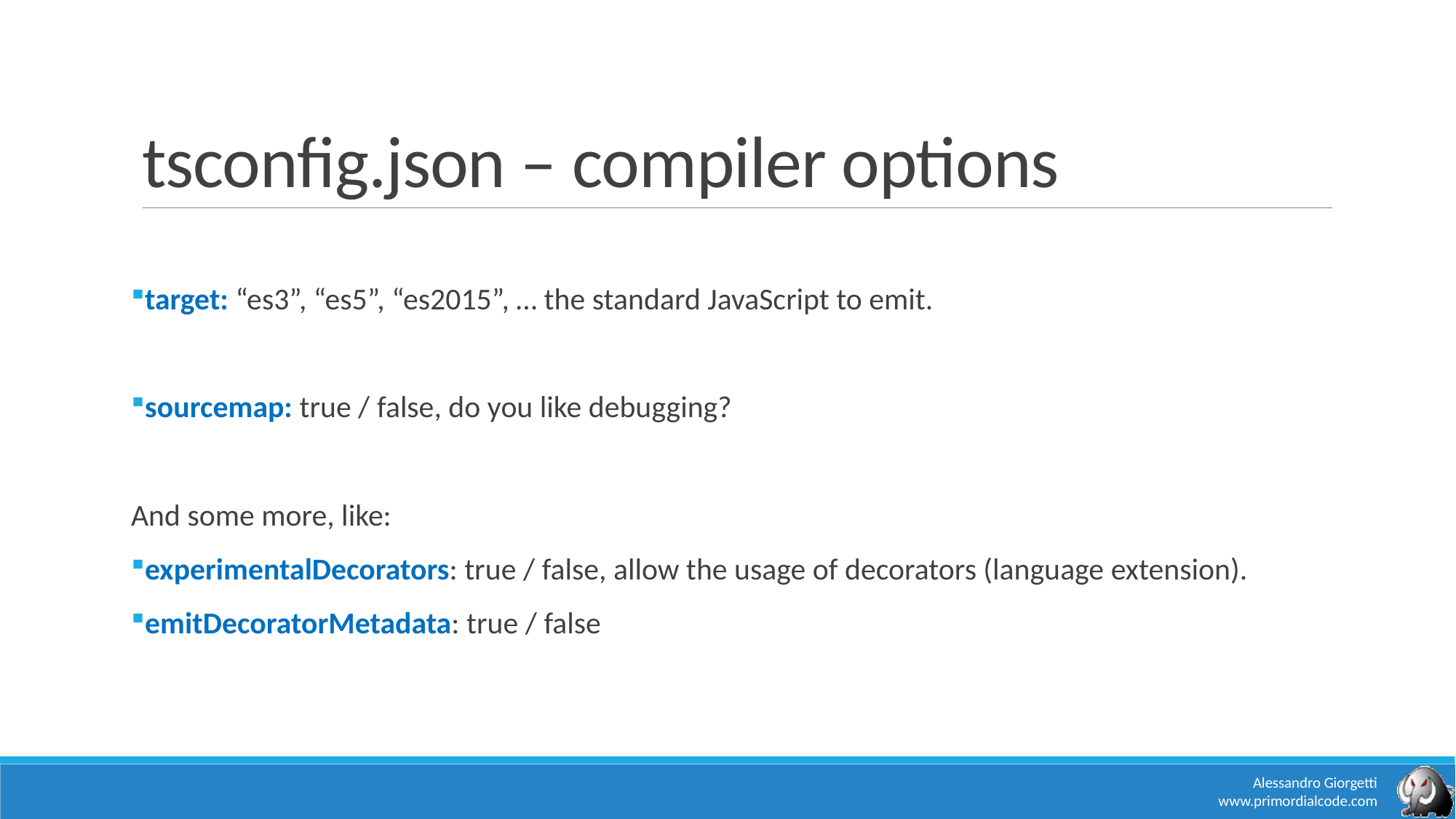

# tsconfig.json – compiler options

target: “es3”, “es5”, “es2015”, … the standard JavaScript to emit.

sourcemap: true / false, do you like debugging?

And some more, like:
experimentalDecorators: true / false, allow the usage of decorators (language extension).
emitDecoratorMetadata: true / false